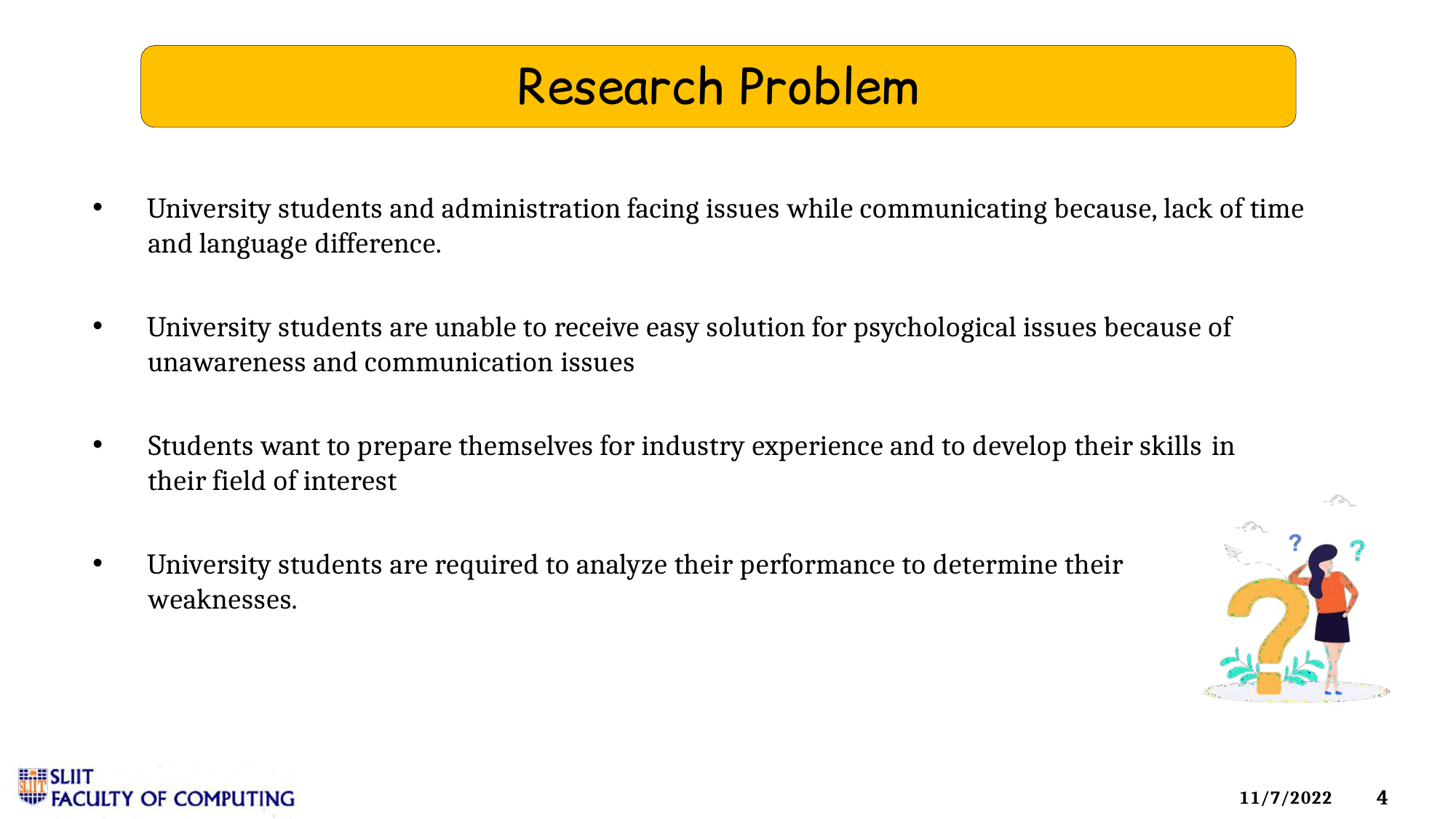

# Research Problem
University students and administration facing issues while communicating because, lack of time  and language difference.

University students are unable to receive easy solution for psychological issues because of  unawareness and communication issues

Students want to prepare themselves for industry experience and to develop their skills in
their field of interest

University students are required to analyze their performance to determine their weaknesses.

4
11/7/2022